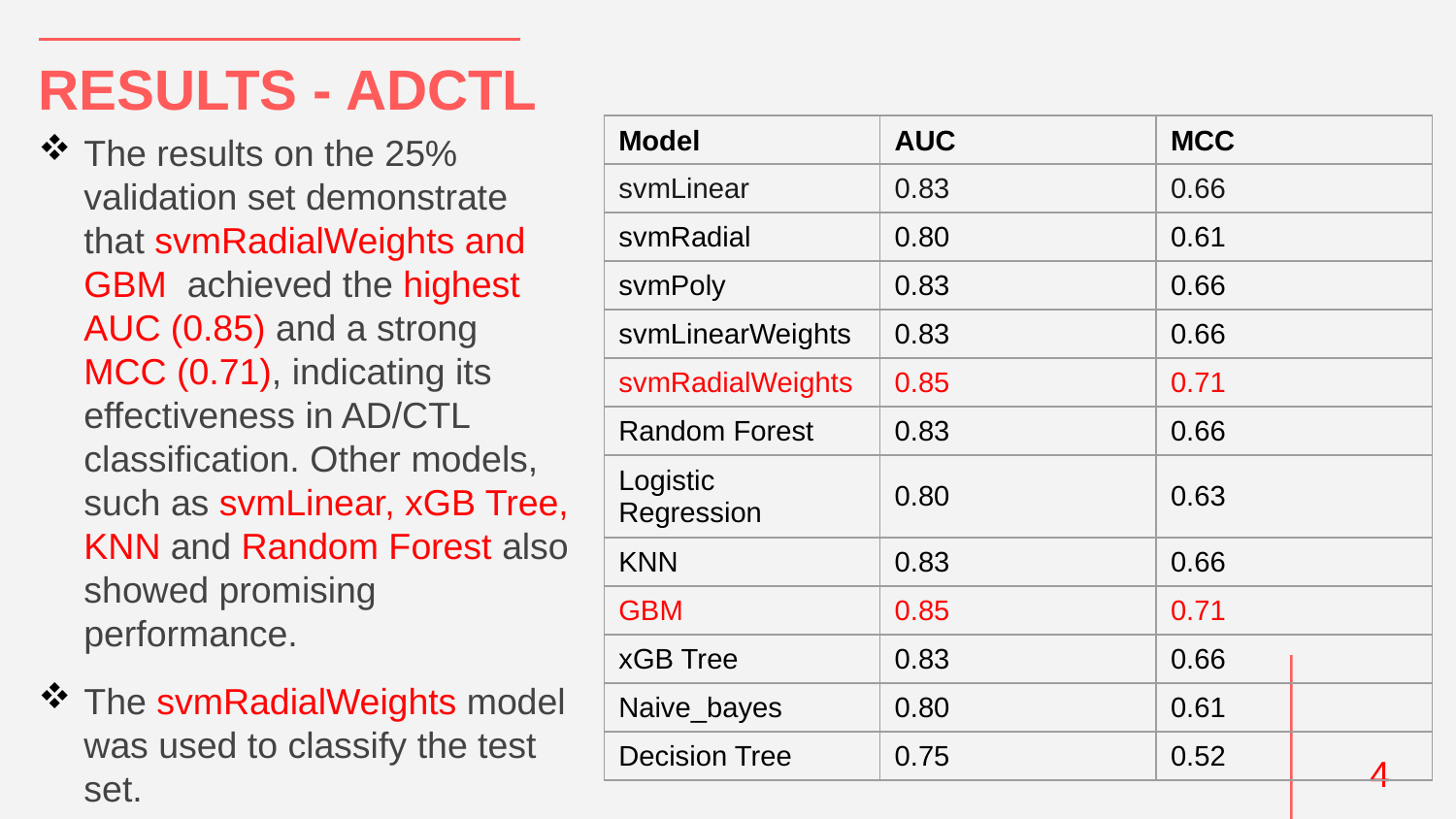

# RESULTS - ADCTL
The results on the 25% validation set demonstrate that svmRadialWeights and GBM  achieved the highest AUC (0.85) and a strong MCC (0.71), indicating its effectiveness in AD/CTL classification. Other models, such as svmLinear, xGB Tree, KNN and Random Forest also showed promising performance.
The svmRadialWeights model was used to classify the test set.
| Model | AUC | MCC |
| --- | --- | --- |
| svmLinear | 0.83 | 0.66 |
| svmRadial | 0.80 | 0.61 |
| svmPoly | 0.83 | 0.66 |
| svmLinearWeights | 0.83 | 0.66 |
| svmRadialWeights | 0.85 | 0.71 |
| Random Forest | 0.83 | 0.66 |
| Logistic Regression | 0.80 | 0.63 |
| KNN | 0.83 | 0.66 |
| GBM | 0.85 | 0.71 |
| xGB Tree | 0.83 | 0.66 |
| Naive\_bayes | 0.80 | 0.61 |
| Decision Tree | 0.75 | 0.52 |
4